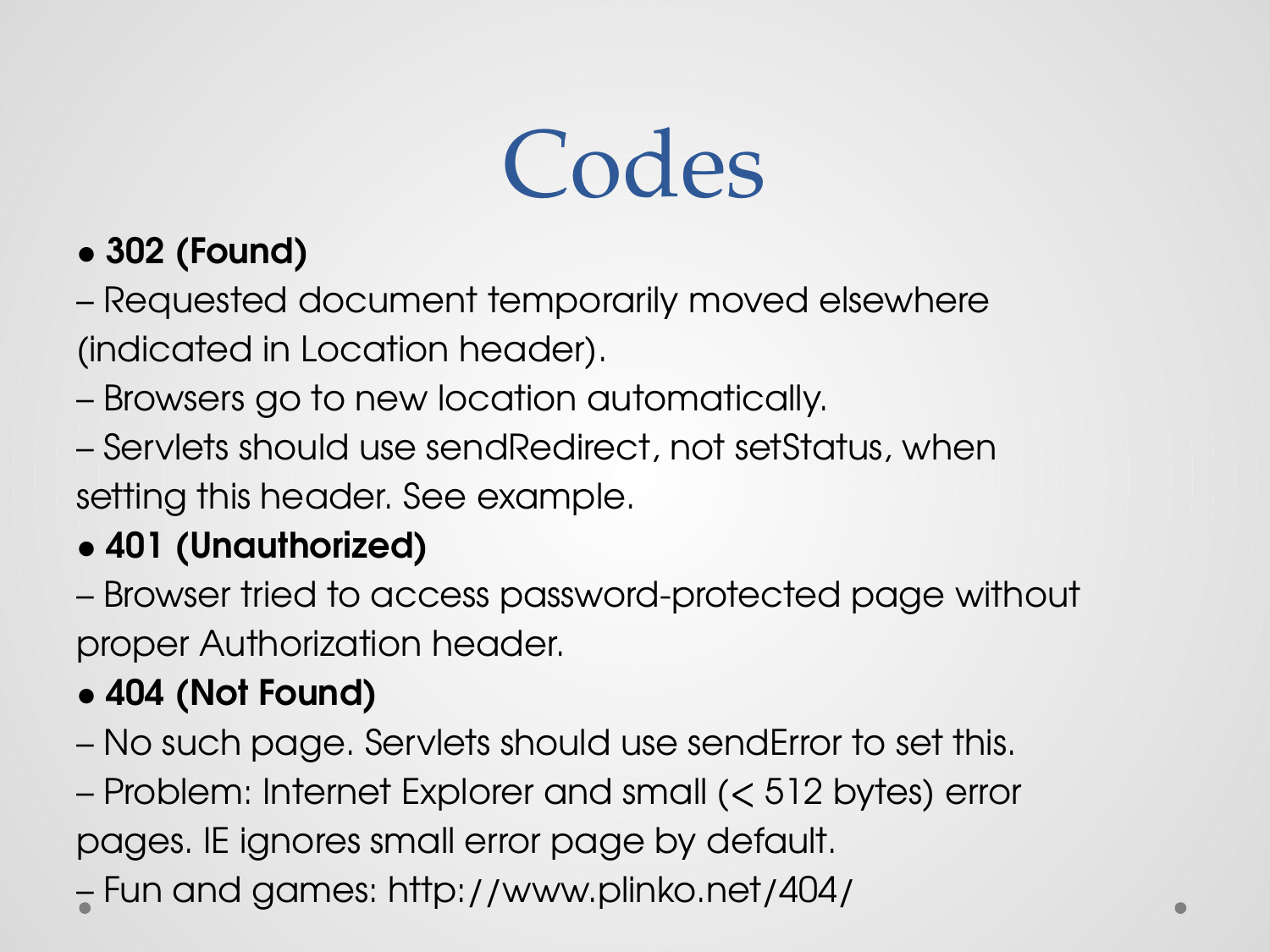

# Common HTTP 1.1 Status Codes
• 302 (Found)
– Requested document temporarily moved elsewhere
(indicated in Location header).
– Browsers go to new location automatically.
– Servlets should use sendRedirect, not setStatus, when
setting this header. See example.
• 401 (Unauthorized)
– Browser tried to access password-protected page without
proper Authorization header.
• 404 (Not Found)
– No such page. Servlets should use sendError to set this.
– Problem: Internet Explorer and small (< 512 bytes) error
pages. IE ignores small error page by default.
– Fun and games: http://www.plinko.net/404/